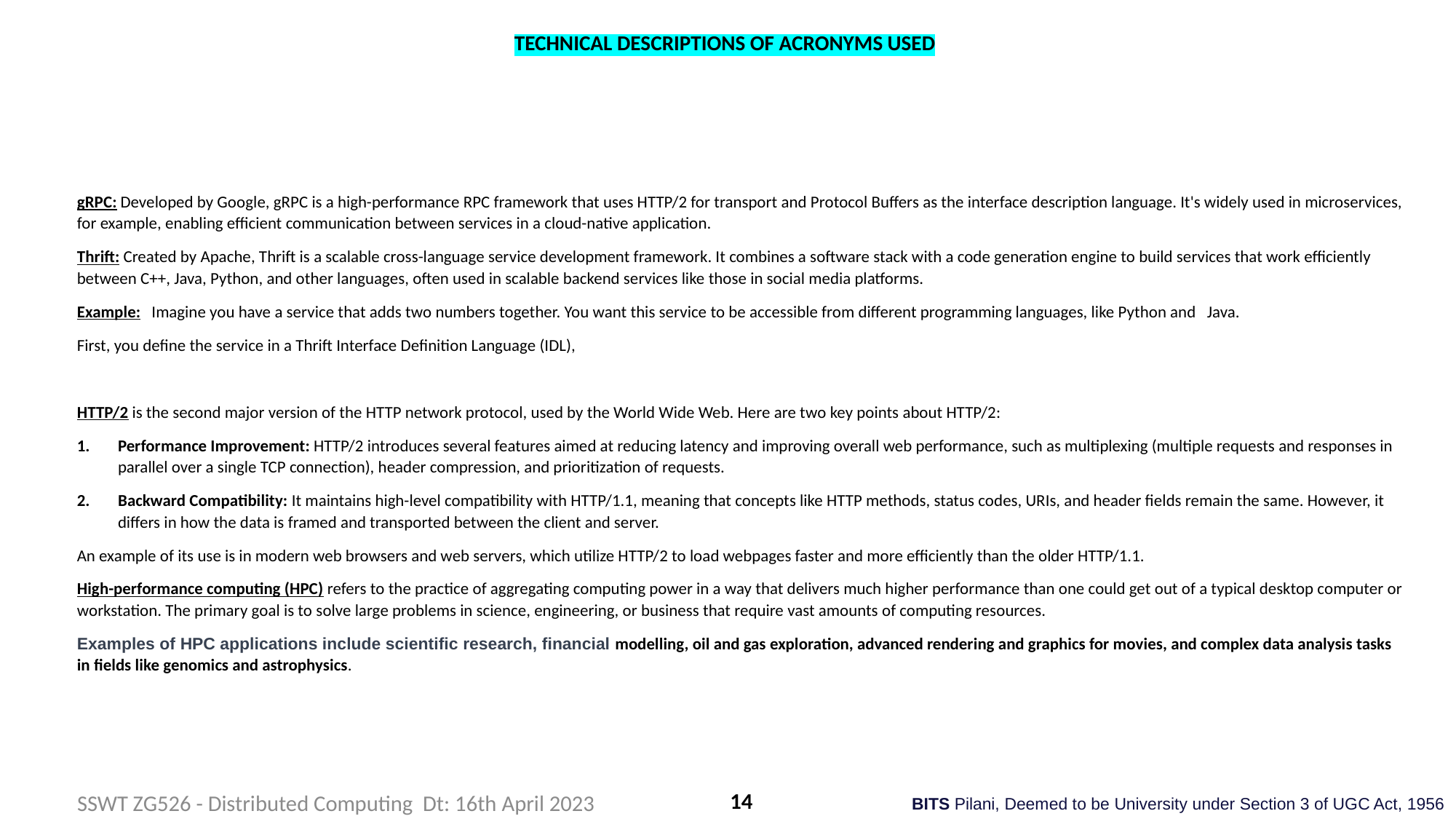

# TECHNICAL DESCRIPTIONS OF ACRONYMS USED
gRPC: Developed by Google, gRPC is a high-performance RPC framework that uses HTTP/2 for transport and Protocol Buffers as the interface description language. It's widely used in microservices, for example, enabling efficient communication between services in a cloud-native application.
Thrift: Created by Apache, Thrift is a scalable cross-language service development framework. It combines a software stack with a code generation engine to build services that work efficiently between C++, Java, Python, and other languages, often used in scalable backend services like those in social media platforms.
Example:   Imagine you have a service that adds two numbers together. You want this service to be accessible from different programming languages, like Python and   Java.
First, you define the service in a Thrift Interface Definition Language (IDL),

HTTP/2 is the second major version of the HTTP network protocol, used by the World Wide Web. Here are two key points about HTTP/2:
Performance Improvement: HTTP/2 introduces several features aimed at reducing latency and improving overall web performance, such as multiplexing (multiple requests and responses in parallel over a single TCP connection), header compression, and prioritization of requests.
Backward Compatibility: It maintains high-level compatibility with HTTP/1.1, meaning that concepts like HTTP methods, status codes, URIs, and header fields remain the same. However, it differs in how the data is framed and transported between the client and server.
An example of its use is in modern web browsers and web servers, which utilize HTTP/2 to load webpages faster and more efficiently than the older HTTP/1.1.
High-performance computing (HPC) refers to the practice of aggregating computing power in a way that delivers much higher performance than one could get out of a typical desktop computer or workstation. The primary goal is to solve large problems in science, engineering, or business that require vast amounts of computing resources.
Examples of HPC applications include scientific research, financial modelling, oil and gas exploration, advanced rendering and graphics for movies, and complex data analysis tasks in fields like genomics and astrophysics.
14
SSWT ZG526 - Distributed Computing  Dt: 16th April 2023